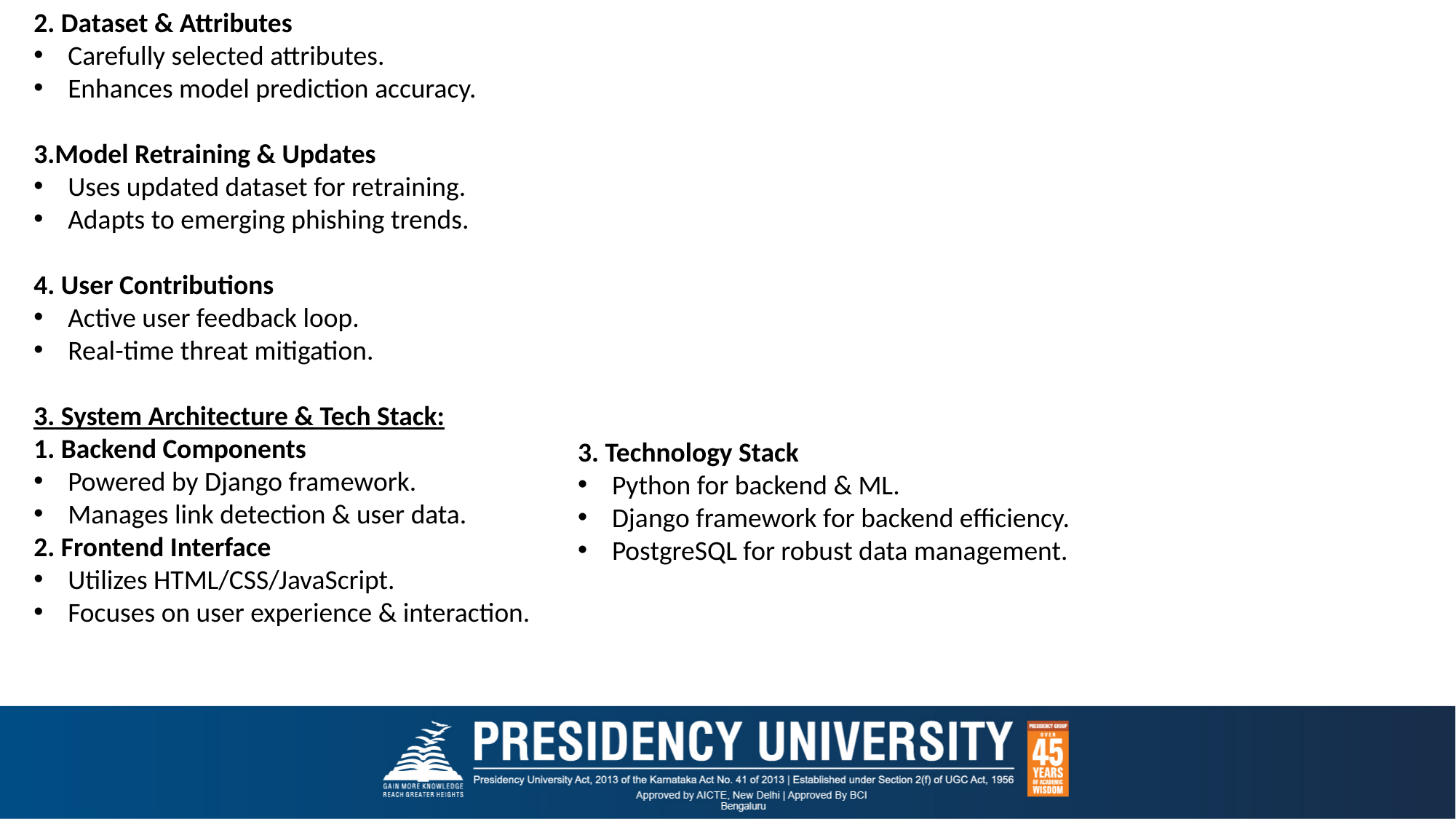

2. Dataset & Attributes
Carefully selected attributes.
Enhances model prediction accuracy.

3.Model Retraining & Updates
Uses updated dataset for retraining.
Adapts to emerging phishing trends.

4. User Contributions
Active user feedback loop.
Real-time threat mitigation.

3. System Architecture & Tech Stack:
1. Backend Components
Powered by Django framework.
Manages link detection & user data.
2. Frontend Interface
Utilizes HTML/CSS/JavaScript.
Focuses on user experience & interaction.

3. Technology Stack
Python for backend & ML.
Django framework for backend efficiency.
PostgreSQL for robust data management.